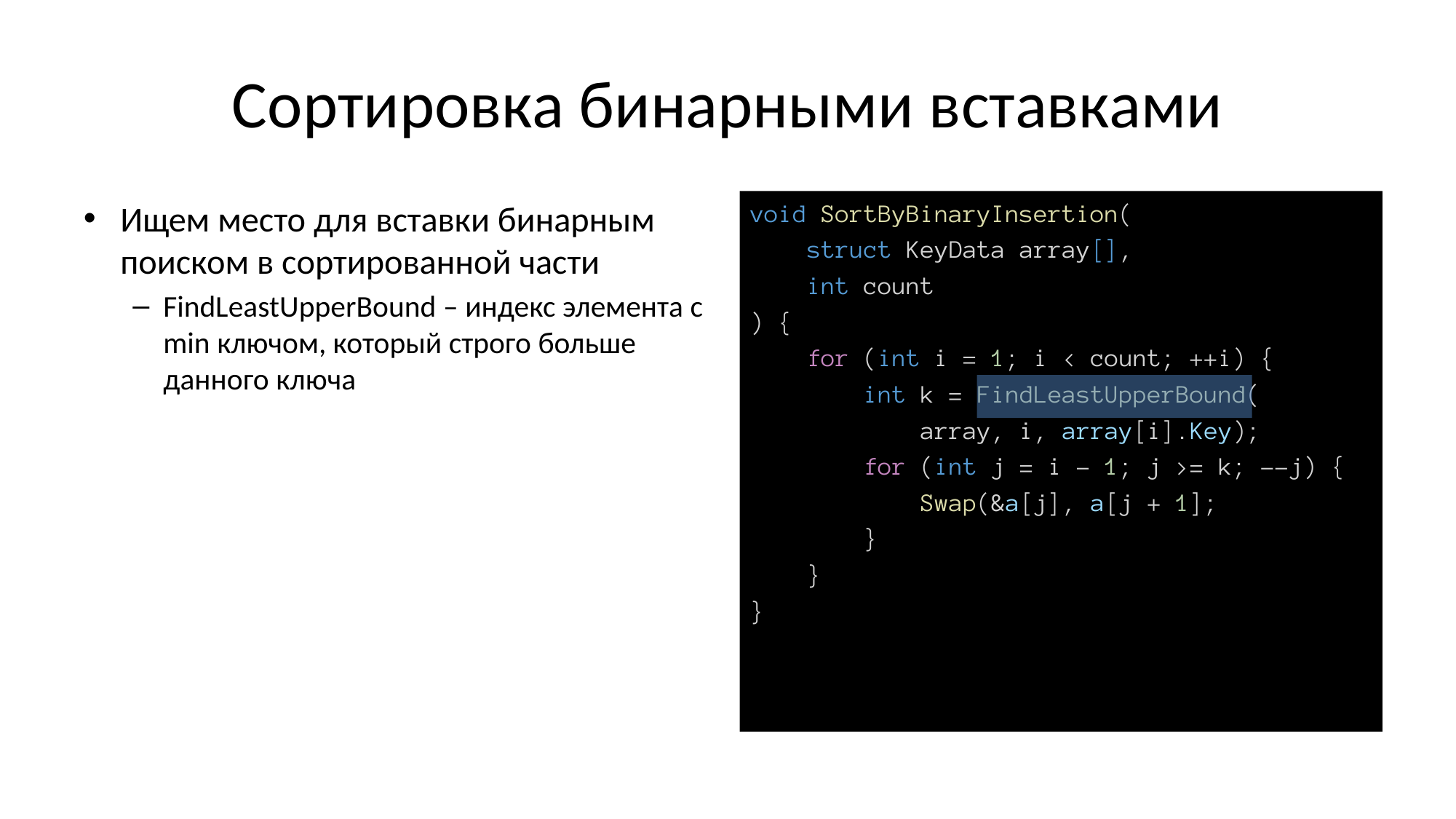

# Сортировка бинарными вставками
Ищем место для вставки бинарным поиском в сортированной части
FindLeastUpperBound – индекс элемента с min ключом, который строго больше данного ключа

Число сравнений C ≤ N ∙ log2(N)
Почему?

Количество обменов такое же, как без бинарного поиска
Почему?

void SortByBinaryInsertion(
    struct KeyData array[],
    int count
) {
    for (int i = 1; i < count; ++i) {
        int k = FindLeastUpperBound(
            array, i, array[i].Key);
        for (int j = i - 1; j >= k; --j) {
            Swap(&a[j], a[j + 1];
        }
    }
}